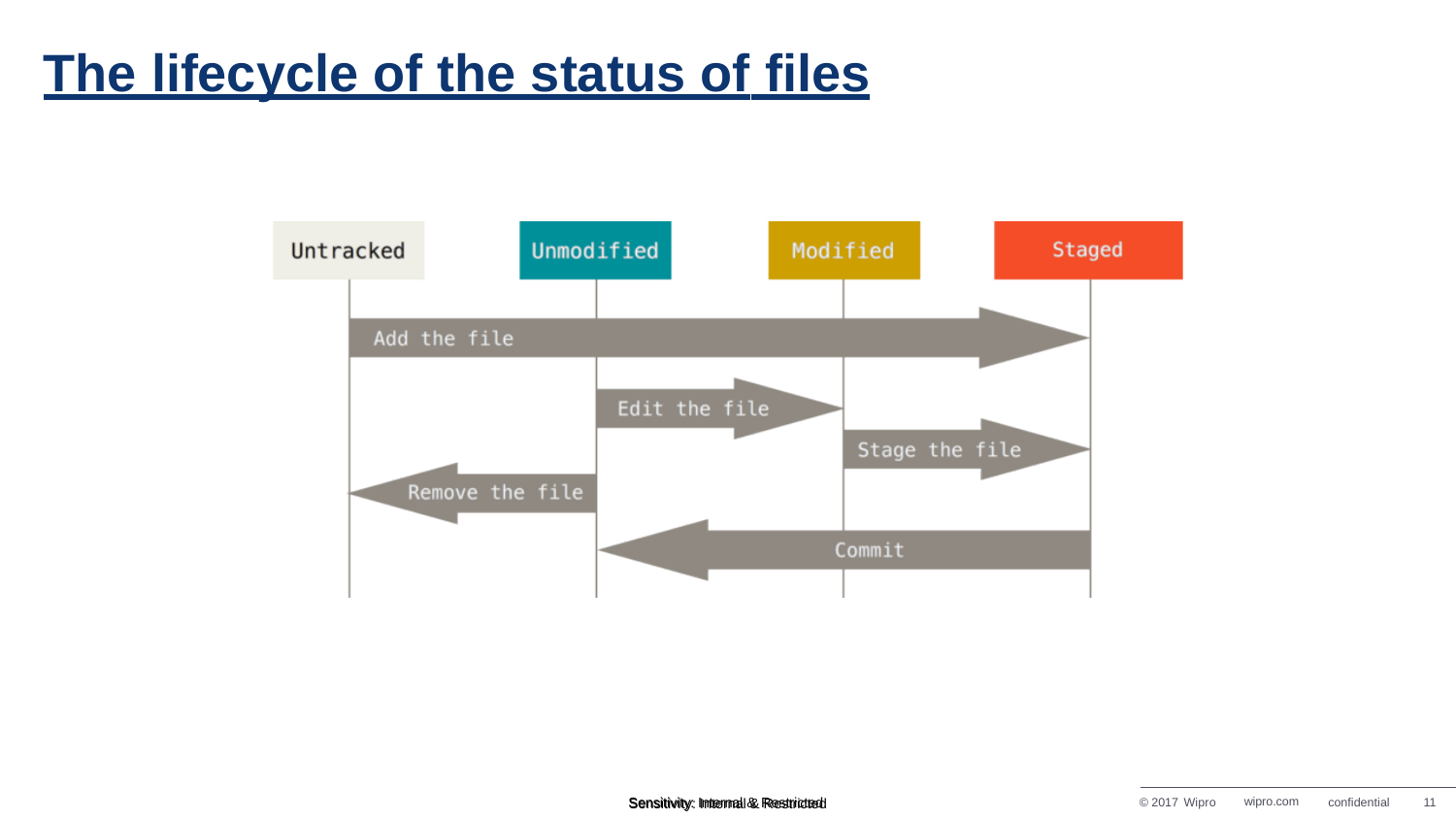

# The lifecycle of the status of files

© 2017 Wipro
wipro.com
confidential
11
Sensitivity: Internal & Restricted